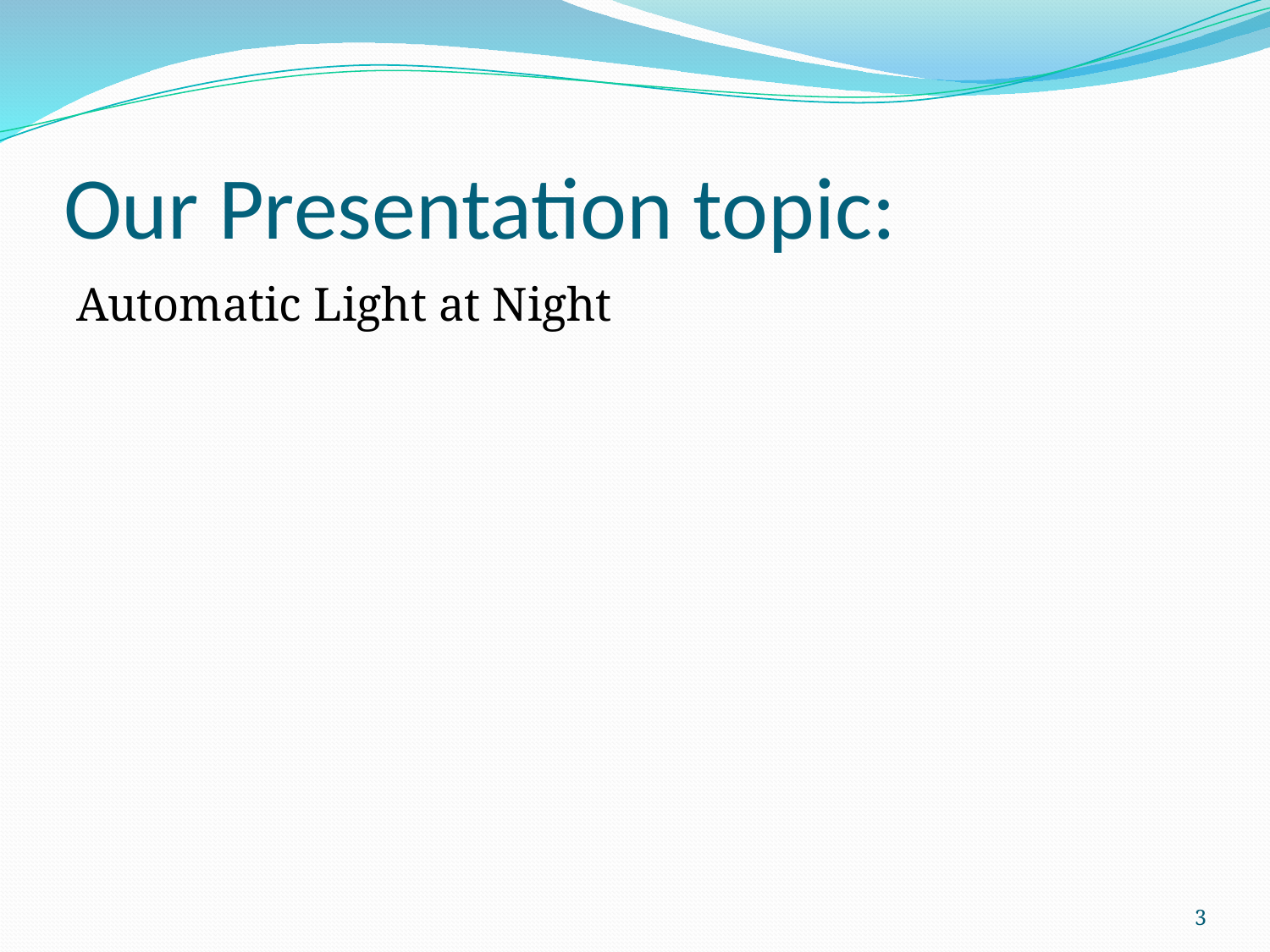

# Our Presentation topic:
Automatic Light at Night
3